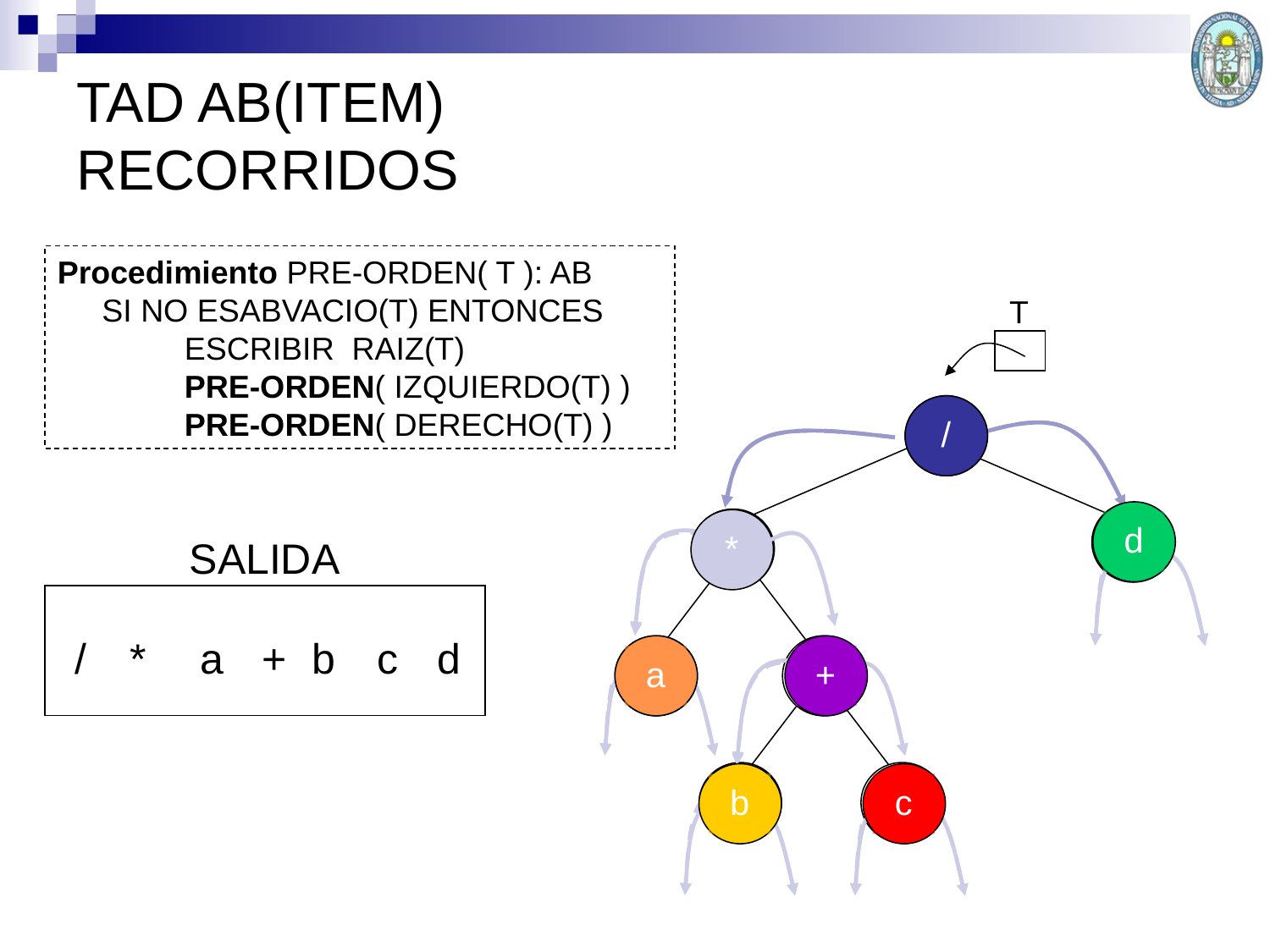

TAD AB(ITEM)
RECORRIDOS
Procedimiento PRE-ORDEN( T ): AB
     SI NO ESABVACIO(T) ENTONCES
	ESCRIBIR  RAIZ(T)
	PRE-ORDEN( IZQUIERDO(T) )
	PRE-ORDEN( DERECHO(T) )
 T

/

/

d

d

*

*

SALIDA

/
*
a
+
b
c
d

a

a

+

+

b

c

b

c